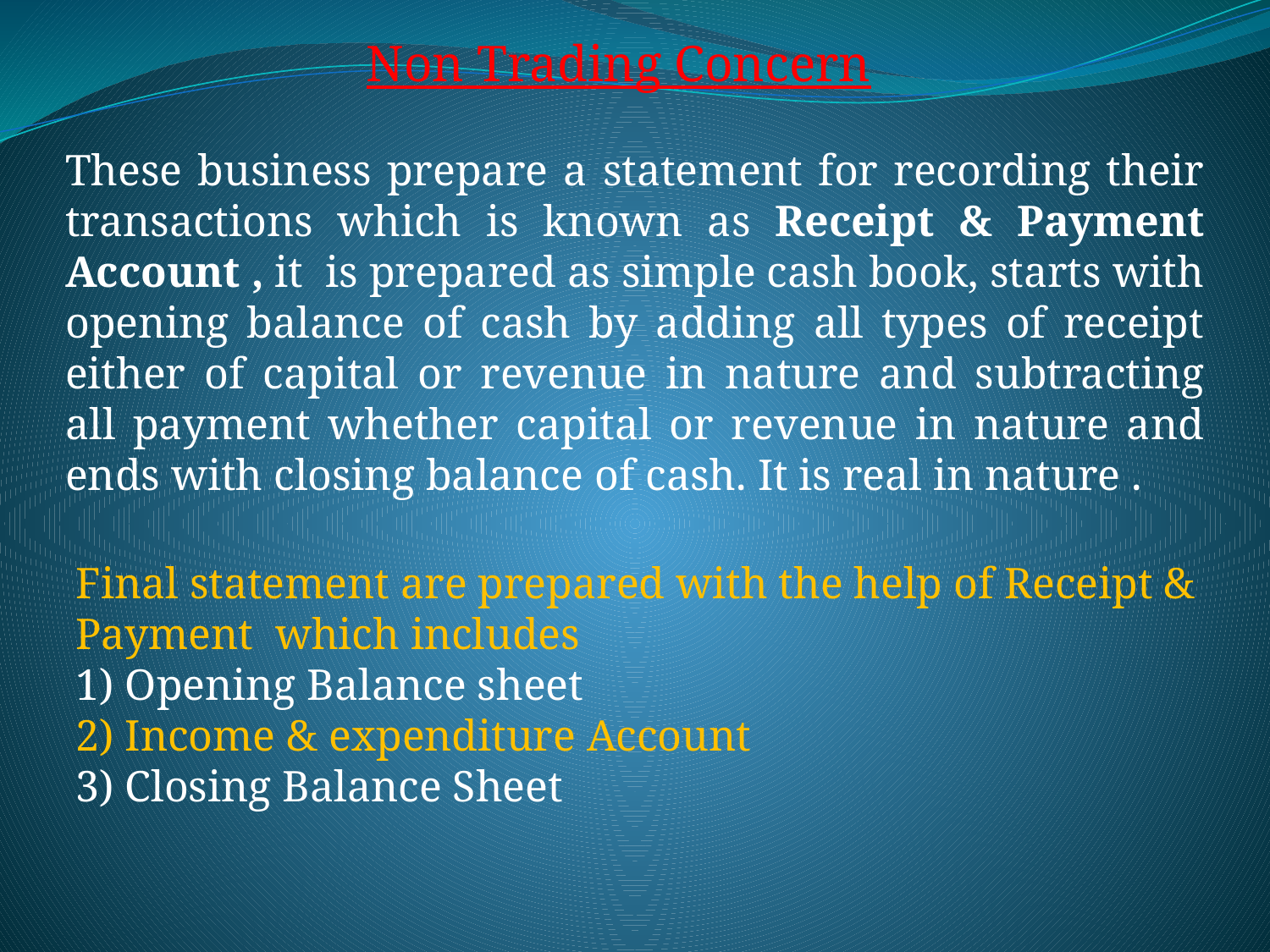

Non Trading Concern
These business prepare a statement for recording their transactions which is known as Receipt & Payment Account , it  is prepared as simple cash book, starts with opening balance of cash by adding all types of receipt either of capital or revenue in nature and subtracting all payment whether capital or revenue in nature and ends with closing balance of cash. It is real in nature .
Final statement are prepared with the help of Receipt & Payment  which includes
1) Opening Balance sheet
2) Income & expenditure Account
3) Closing Balance Sheet